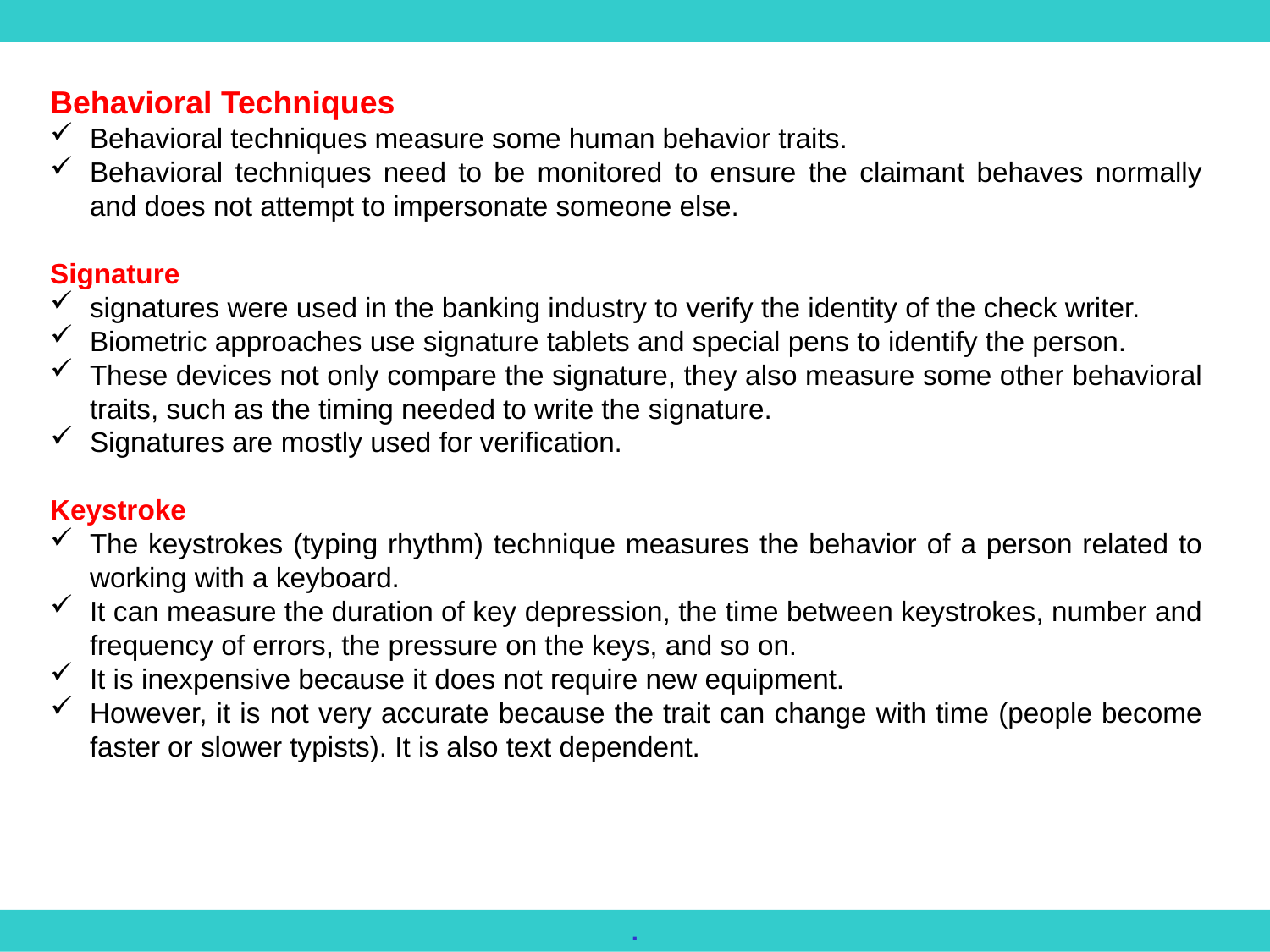

Behavioral Techniques
Behavioral techniques measure some human behavior traits.
Behavioral techniques need to be monitored to ensure the claimant behaves normally and does not attempt to impersonate someone else.

Signature
signatures were used in the banking industry to verify the identity of the check writer.
Biometric approaches use signature tablets and special pens to identify the person.
These devices not only compare the signature, they also measure some other behavioral traits, such as the timing needed to write the signature.
Signatures are mostly used for verification.

Keystroke
The keystrokes (typing rhythm) technique measures the behavior of a person related to working with a keyboard.
It can measure the duration of key depression, the time between keystrokes, number and frequency of errors, the pressure on the keys, and so on.
It is inexpensive because it does not require new equipment.
However, it is not very accurate because the trait can change with time (people become faster or slower typists). It is also text dependent.
.